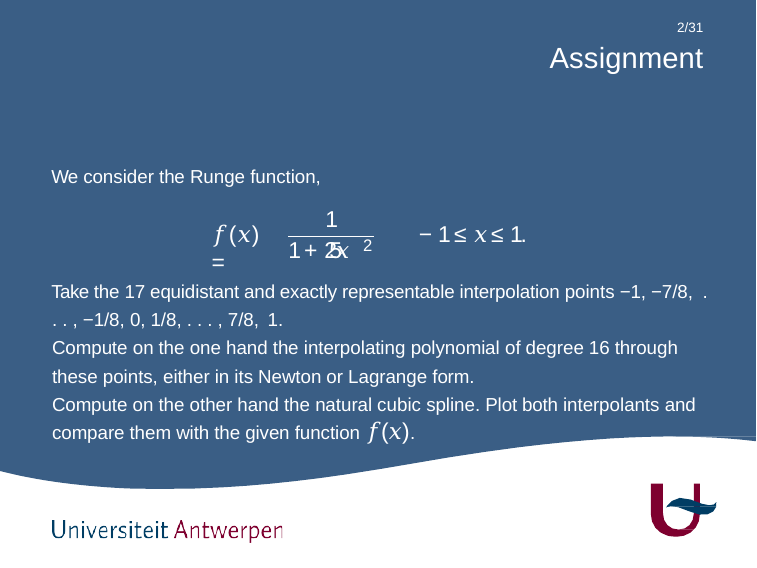

2/31
# Assignment
We consider the Runge function,
1
𝑓 (𝑥) =
− 1 ≤ 𝑥 ≤ 1.
2
1 + 25𝑥

Take the 17 equidistant and exactly representable interpolation points −1, −7/8, .
. . , −1/8, 0, 1/8, . . . , 7/8, 1.
Compute on the one hand the interpolating polynomial of degree 16 through
these points, either in its Newton or Lagrange form.
Compute on the other hand the natural cubic spline. Plot both interpolants and
.
compare them with the given function 𝑓(𝑥)